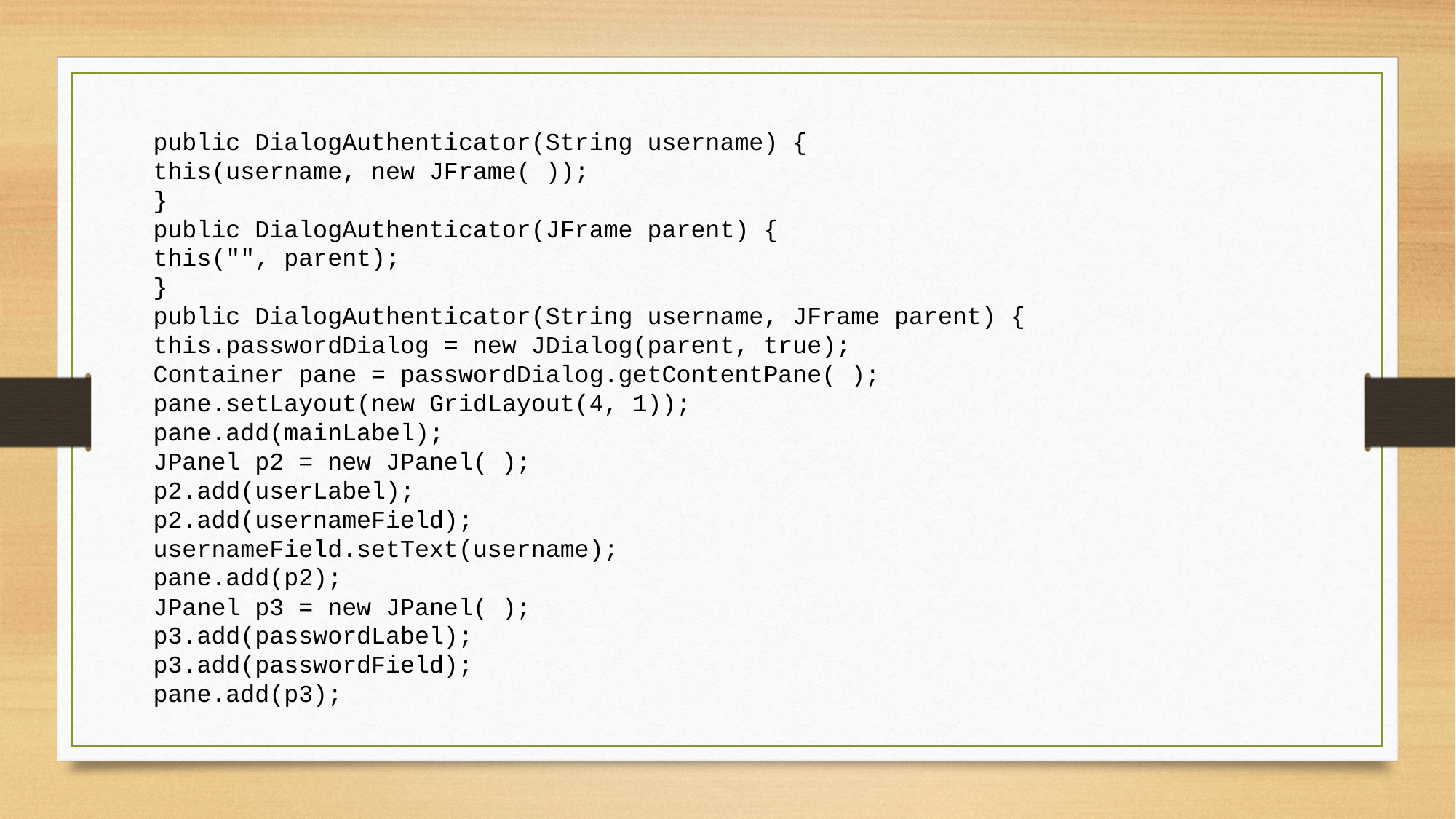

public DialogAuthenticator(String username) {
this(username, new JFrame( ));
}
public DialogAuthenticator(JFrame parent) {
this("", parent);
}
public DialogAuthenticator(String username, JFrame parent) {
this.passwordDialog = new JDialog(parent, true);
Container pane = passwordDialog.getContentPane( );
pane.setLayout(new GridLayout(4, 1));
pane.add(mainLabel);
JPanel p2 = new JPanel( );
p2.add(userLabel);
p2.add(usernameField);
usernameField.setText(username);
pane.add(p2);
JPanel p3 = new JPanel( );
p3.add(passwordLabel);
p3.add(passwordField);
pane.add(p3);